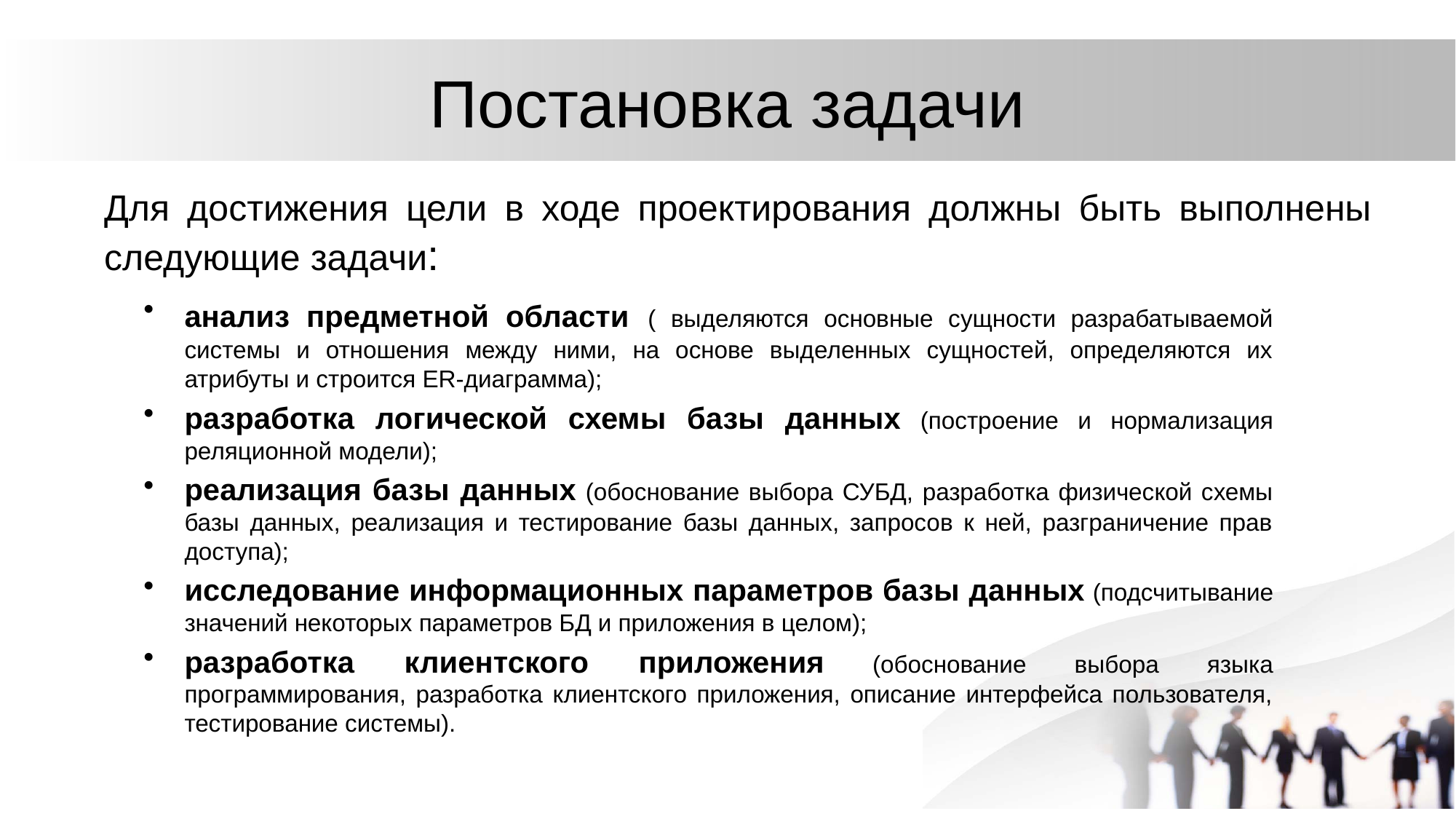

# Постановка задачи
Для достижения цели в ходе проектирования должны быть выполнены следующие задачи:
анализ предметной области ( выделяются основные сущности разрабатываемой системы и отношения между ними, на основе выделенных сущностей, определяются их атрибуты и строится ER-диаграмма);
разработка логической схемы базы данных (построение и нормализация реляционной модели);
реализация базы данных (обоснование выбора СУБД, разработка физической схемы базы данных, реализация и тестирование базы данных, запросов к ней, разграничение прав доступа);
исследование информационных параметров базы данных (подсчитывание значений некоторых параметров БД и приложения в целом);
разработка клиентского приложения (обоснование выбора языка программирования, разработка клиентского приложения, описание интерфейса пользователя, тестирование системы).
3